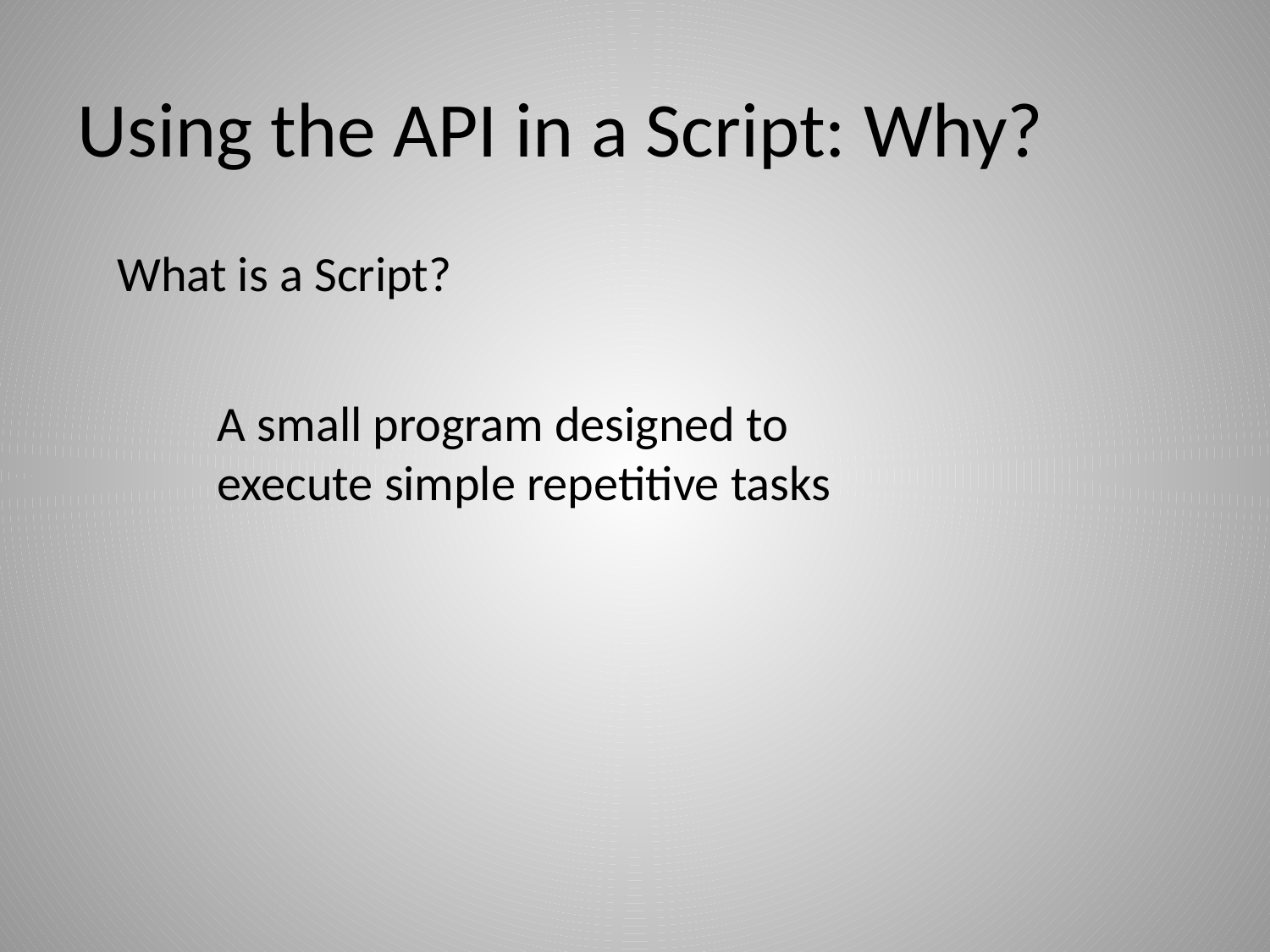

# Using the API in a Script: Why?
What is a Script?
A small program designed to execute simple repetitive tasks